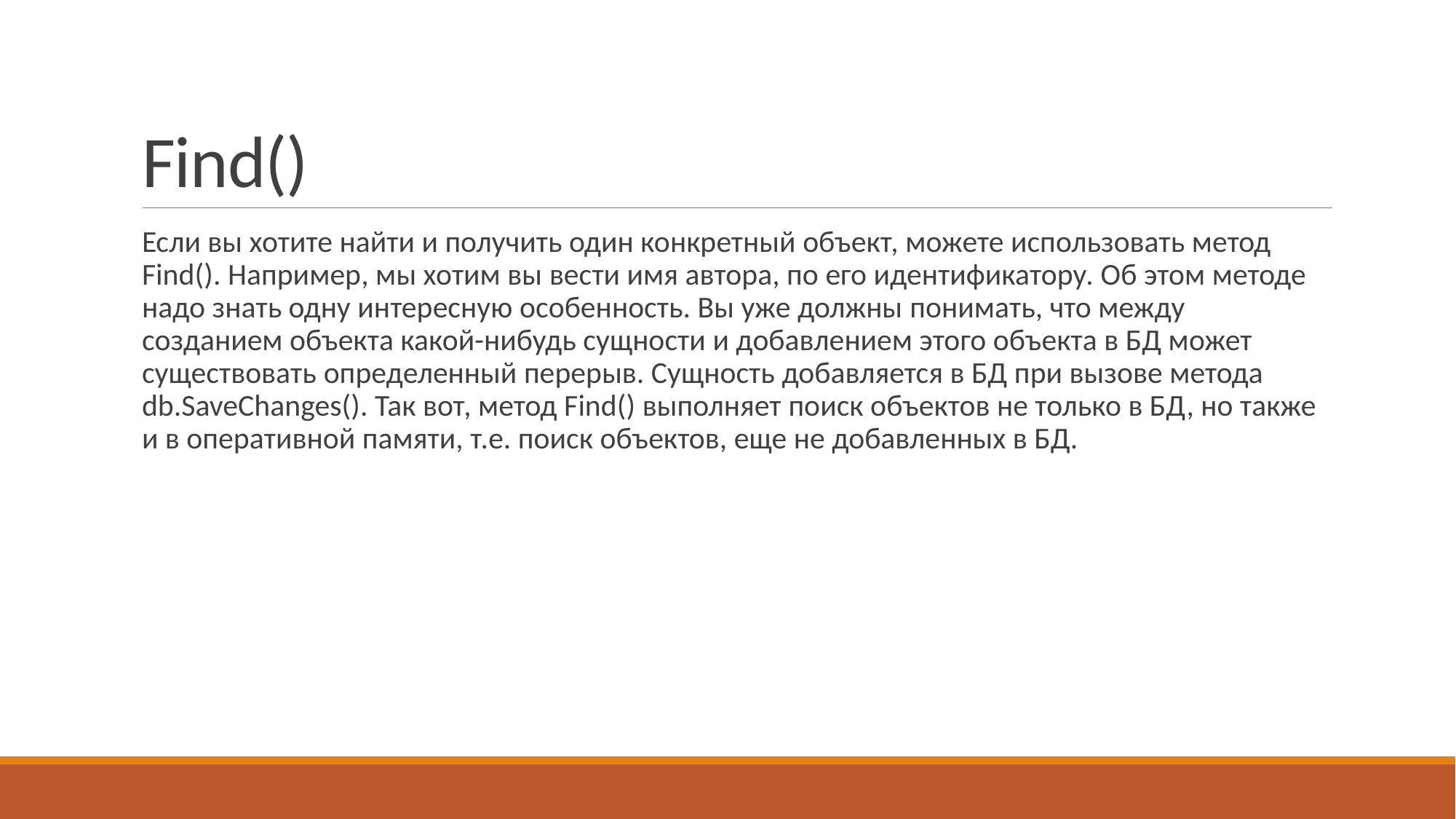

# Find()
Если вы хотите найти и получить один конкретный объект, можете использовать метод Find(). Например, мы хотим вы вести имя автора, по его идентификатору. Об этом методе надо знать одну интересную особенность. Вы уже должны понимать, что между созданием объекта какой-нибудь сущности и добавлением этого объекта в БД может существовать определенный перерыв. Сущность добавляется в БД при вызове метода db.SaveChanges(). Так вот, метод Find() выполняет поиск объектов не только в БД, но также и в оперативной памяти, т.е. поиск объектов, еще не добавленных в БД.